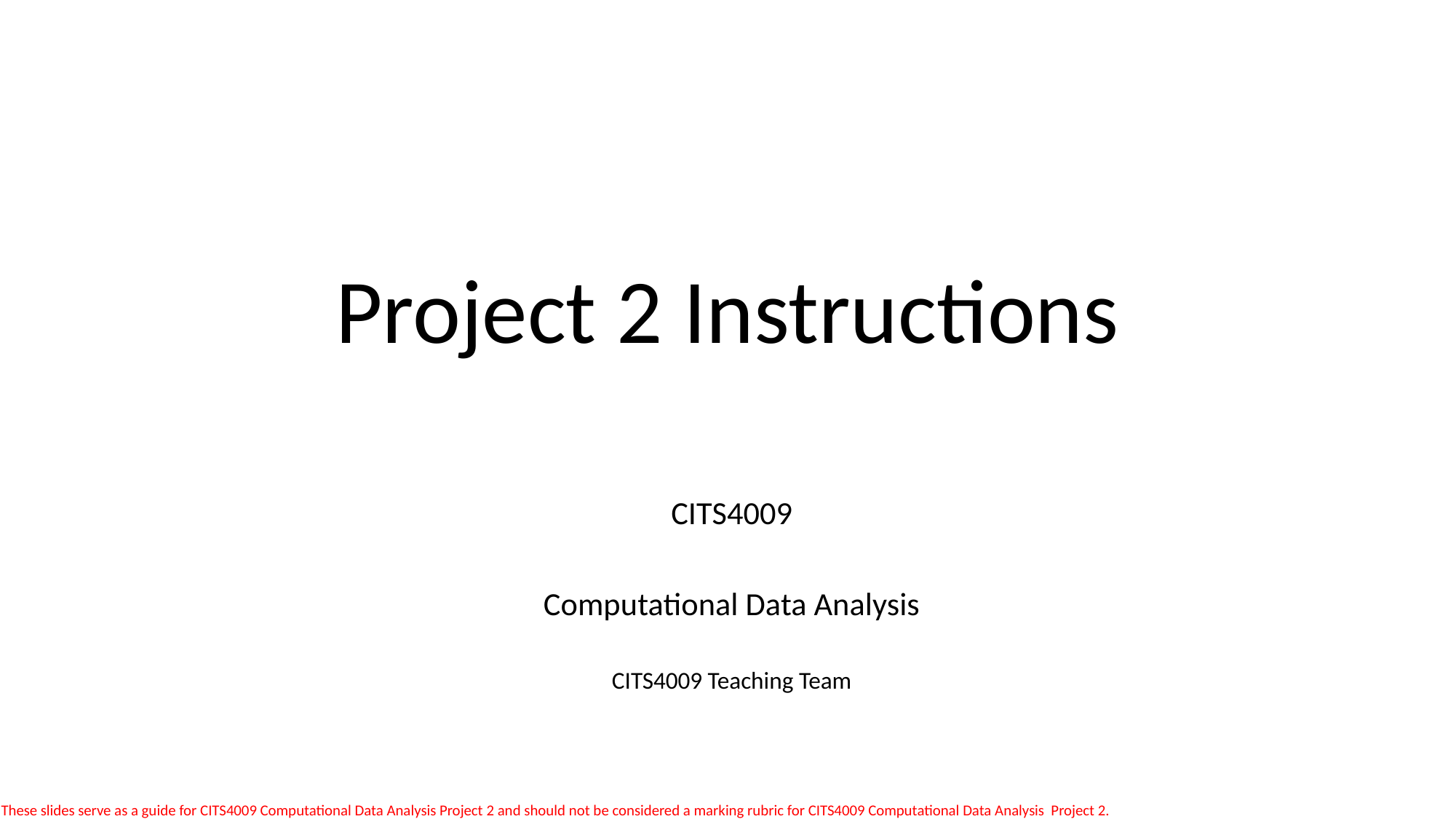

# Project 2 Instructions
CITS4009
Computational Data Analysis
CITS4009 Teaching Team
These slides serve as a guide for CITS4009 Computational Data Analysis Project 2 and should not be considered a marking rubric for CITS4009 Computational Data Analysis  Project 2.